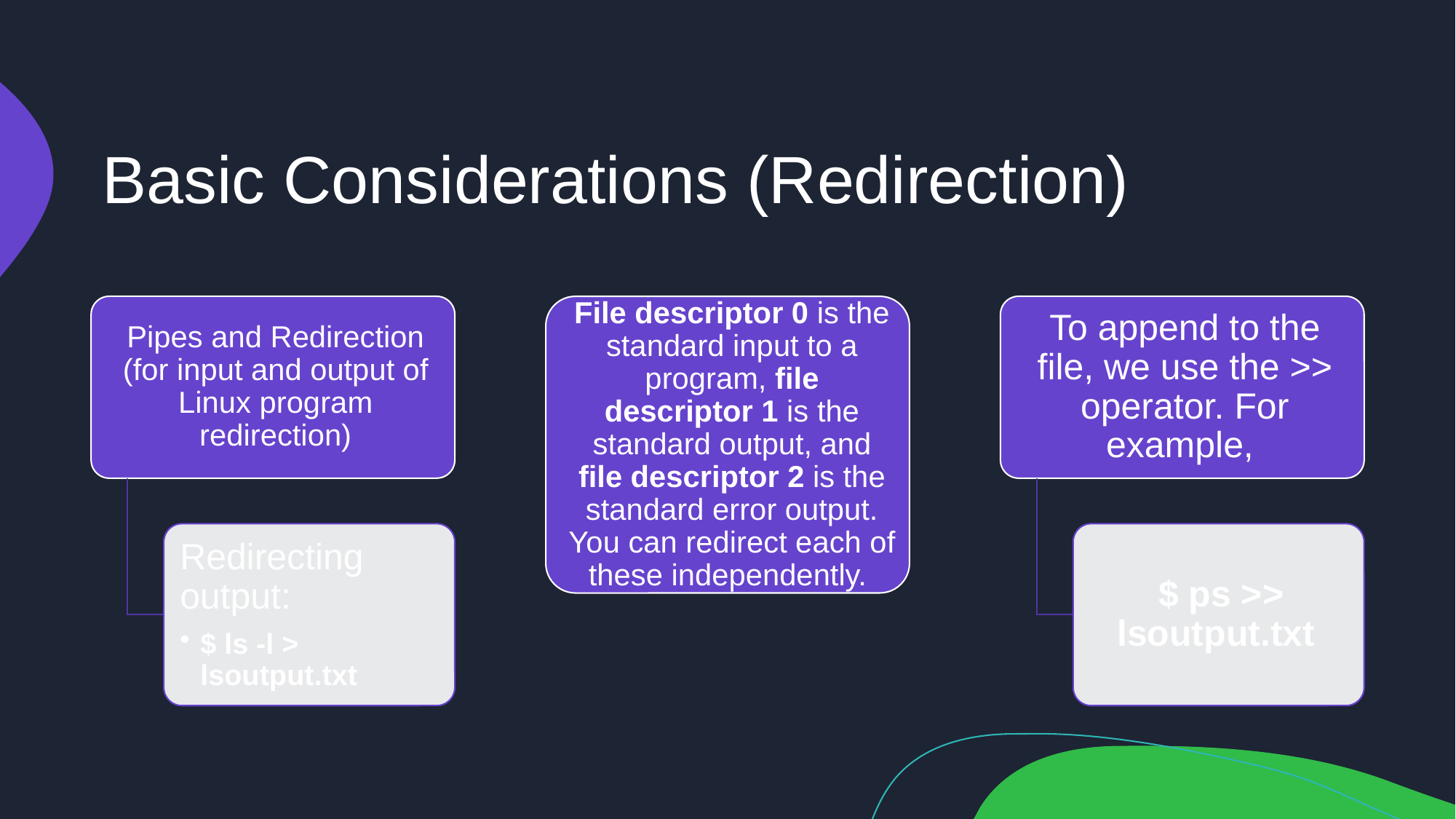

# Basic Considerations (Redirection)
Pipes and Redirection (for input and output of Linux program redirection)
Redirecting output:
$ ls -l > lsoutput.txt
File descriptor 0 is the standard input to a program, file descriptor 1 is the standard output, and file descriptor 2 is the standard error output. You can redirect each of these independently.
To append to the file, we use the >> operator. For example,
$ ps >> lsoutput.txt